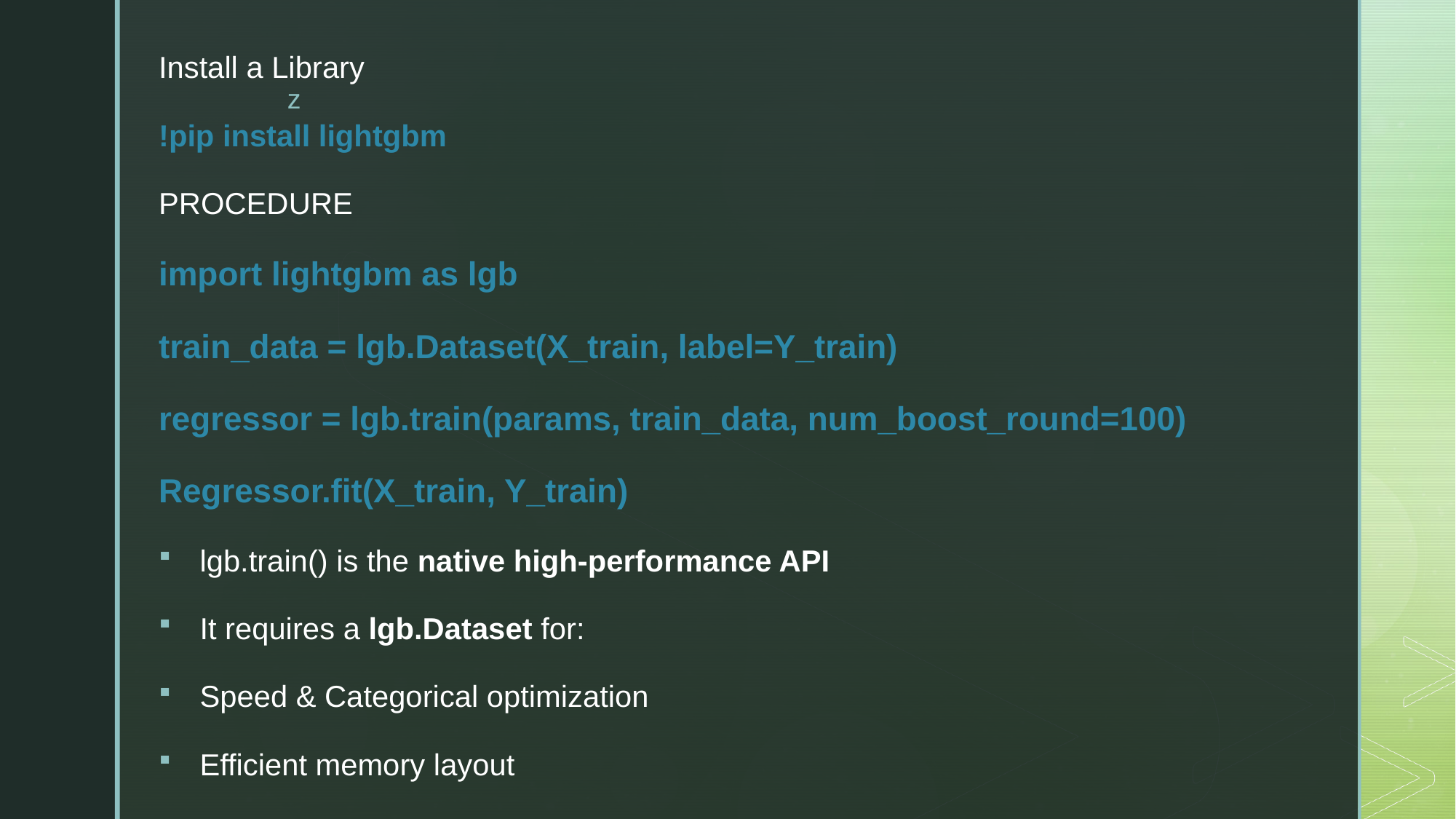

Install a Library
!pip install lightgbm
PROCEDURE
import lightgbm as lgb
train_data = lgb.Dataset(X_train, label=Y_train)
regressor = lgb.train(params, train_data, num_boost_round=100)
Regressor.fit(X_train, Y_train)
lgb.train() is the native high-performance API
It requires a lgb.Dataset for:
Speed & Categorical optimization
Efficient memory layout